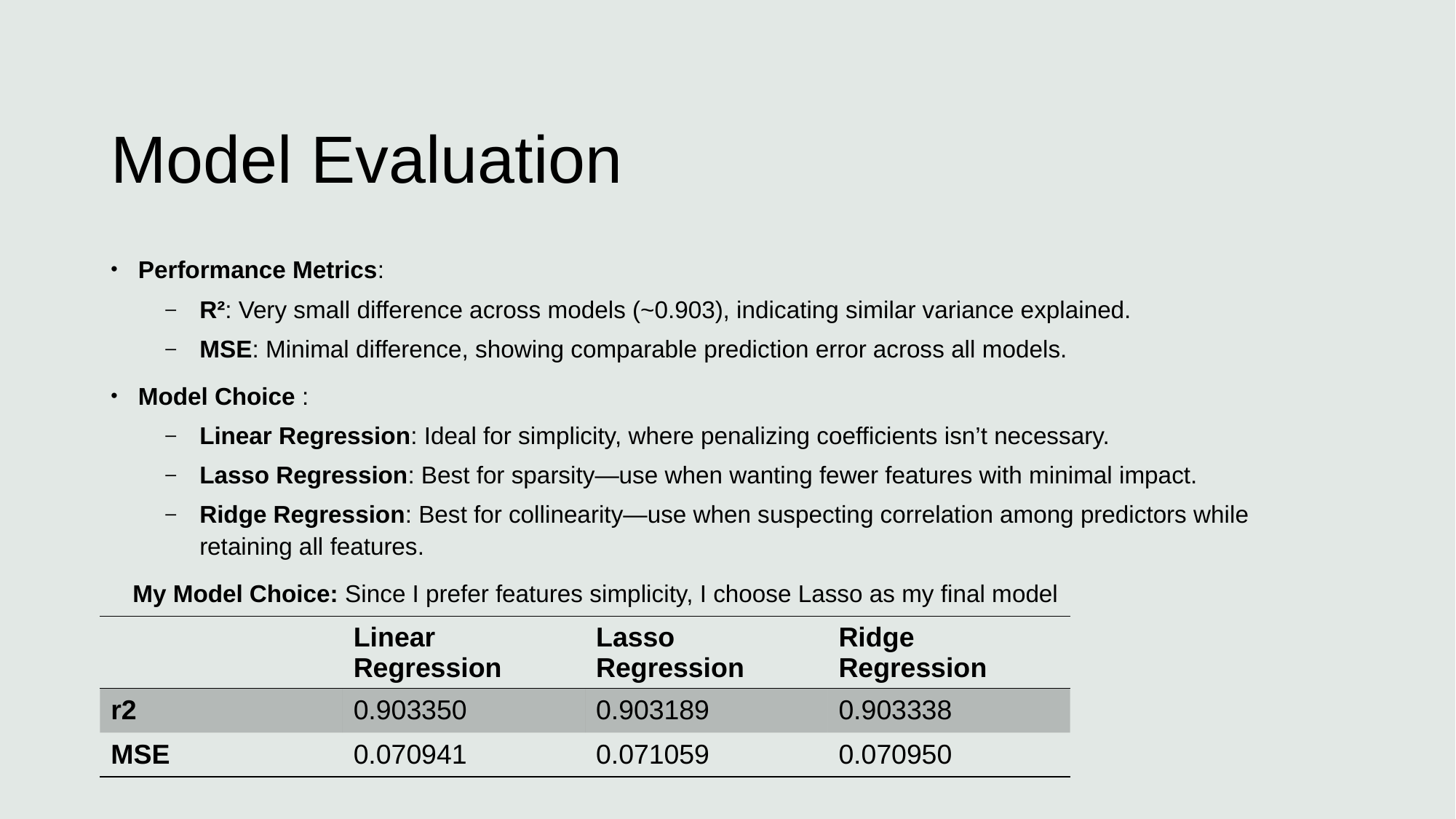

# Model Evaluation
Performance Metrics:
R²: Very small difference across models (~0.903), indicating similar variance explained.
MSE: Minimal difference, showing comparable prediction error across all models.
Model Choice :
Linear Regression: Ideal for simplicity, where penalizing coefficients isn’t necessary.
Lasso Regression: Best for sparsity—use when wanting fewer features with minimal impact.
Ridge Regression: Best for collinearity—use when suspecting correlation among predictors while retaining all features.
My Model Choice: Since I prefer features simplicity, I choose Lasso as my final model
|  | Linear Regression | Lasso Regression | Ridge Regression |
| --- | --- | --- | --- |
| r2 | 0.903350 | 0.903189 | 0.903338 |
| MSE | 0.070941 | 0.071059 | 0.070950 |